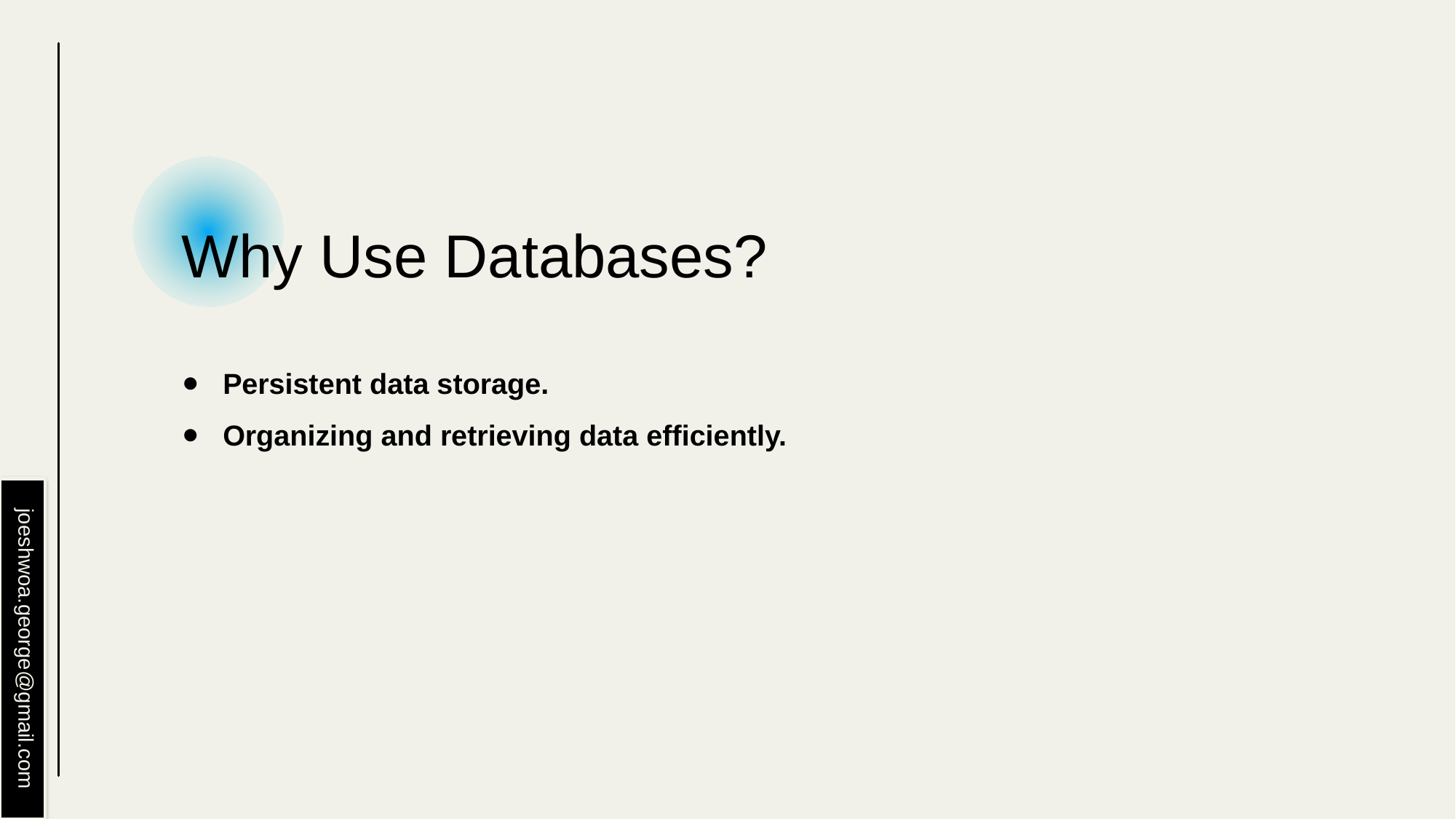

# Why Use Databases?
Persistent data storage.
Organizing and retrieving data efficiently.
joeshwoa.george@gmail.com